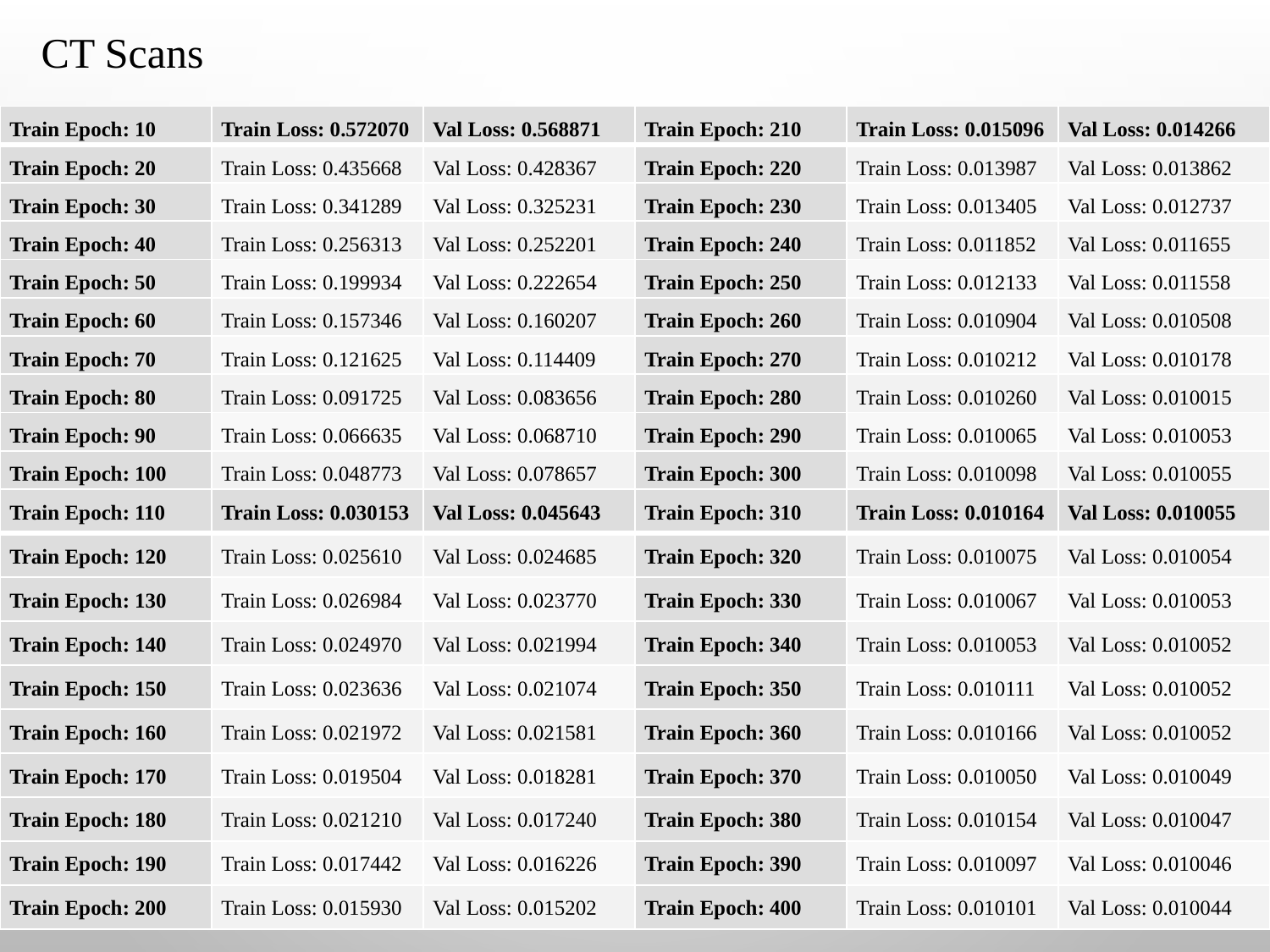

CT Scans
| Train Epoch: 10 | Train Loss: 0.572070 | Val Loss: 0.568871 |
| --- | --- | --- |
| Train Epoch: 20 | Train Loss: 0.435668 | Val Loss: 0.428367 |
| Train Epoch: 30 | Train Loss: 0.341289 | Val Loss: 0.325231 |
| Train Epoch: 40 | Train Loss: 0.256313 | Val Loss: 0.252201 |
| Train Epoch: 50 | Train Loss: 0.199934 | Val Loss: 0.222654 |
| Train Epoch: 60 | Train Loss: 0.157346 | Val Loss: 0.160207 |
| Train Epoch: 70 | Train Loss: 0.121625 | Val Loss: 0.114409 |
| Train Epoch: 80 | Train Loss: 0.091725 | Val Loss: 0.083656 |
| Train Epoch: 90 | Train Loss: 0.066635 | Val Loss: 0.068710 |
| Train Epoch: 100 | Train Loss: 0.048773 | Val Loss: 0.078657 |
| Train Epoch: 210 | Train Loss: 0.015096 | Val Loss: 0.014266 |
| --- | --- | --- |
| Train Epoch: 220 | Train Loss: 0.013987 | Val Loss: 0.013862 |
| Train Epoch: 230 | Train Loss: 0.013405 | Val Loss: 0.012737 |
| Train Epoch: 240 | Train Loss: 0.011852 | Val Loss: 0.011655 |
| Train Epoch: 250 | Train Loss: 0.012133 | Val Loss: 0.011558 |
| Train Epoch: 260 | Train Loss: 0.010904 | Val Loss: 0.010508 |
| Train Epoch: 270 | Train Loss: 0.010212 | Val Loss: 0.010178 |
| Train Epoch: 280 | Train Loss: 0.010260 | Val Loss: 0.010015 |
| Train Epoch: 290 | Train Loss: 0.010065 | Val Loss: 0.010053 |
| Train Epoch: 300 | Train Loss: 0.010098 | Val Loss: 0.010055 |
| Train Epoch: 110 | Train Loss: 0.030153 | Val Loss: 0.045643 |
| --- | --- | --- |
| Train Epoch: 120 | Train Loss: 0.025610 | Val Loss: 0.024685 |
| Train Epoch: 130 | Train Loss: 0.026984 | Val Loss: 0.023770 |
| Train Epoch: 140 | Train Loss: 0.024970 | Val Loss: 0.021994 |
| Train Epoch: 150 | Train Loss: 0.023636 | Val Loss: 0.021074 |
| Train Epoch: 160 | Train Loss: 0.021972 | Val Loss: 0.021581 |
| Train Epoch: 170 | Train Loss: 0.019504 | Val Loss: 0.018281 |
| Train Epoch: 180 | Train Loss: 0.021210 | Val Loss: 0.017240 |
| Train Epoch: 190 | Train Loss: 0.017442 | Val Loss: 0.016226 |
| Train Epoch: 200 | Train Loss: 0.015930 | Val Loss: 0.015202 |
| Train Epoch: 310 | Train Loss: 0.010164 | Val Loss: 0.010055 |
| --- | --- | --- |
| Train Epoch: 320 | Train Loss: 0.010075 | Val Loss: 0.010054 |
| Train Epoch: 330 | Train Loss: 0.010067 | Val Loss: 0.010053 |
| Train Epoch: 340 | Train Loss: 0.010053 | Val Loss: 0.010052 |
| Train Epoch: 350 | Train Loss: 0.010111 | Val Loss: 0.010052 |
| Train Epoch: 360 | Train Loss: 0.010166 | Val Loss: 0.010052 |
| Train Epoch: 370 | Train Loss: 0.010050 | Val Loss: 0.010049 |
| Train Epoch: 380 | Train Loss: 0.010154 | Val Loss: 0.010047 |
| Train Epoch: 390 | Train Loss: 0.010097 | Val Loss: 0.010046 |
| Train Epoch: 400 | Train Loss: 0.010101 | Val Loss: 0.010044 |